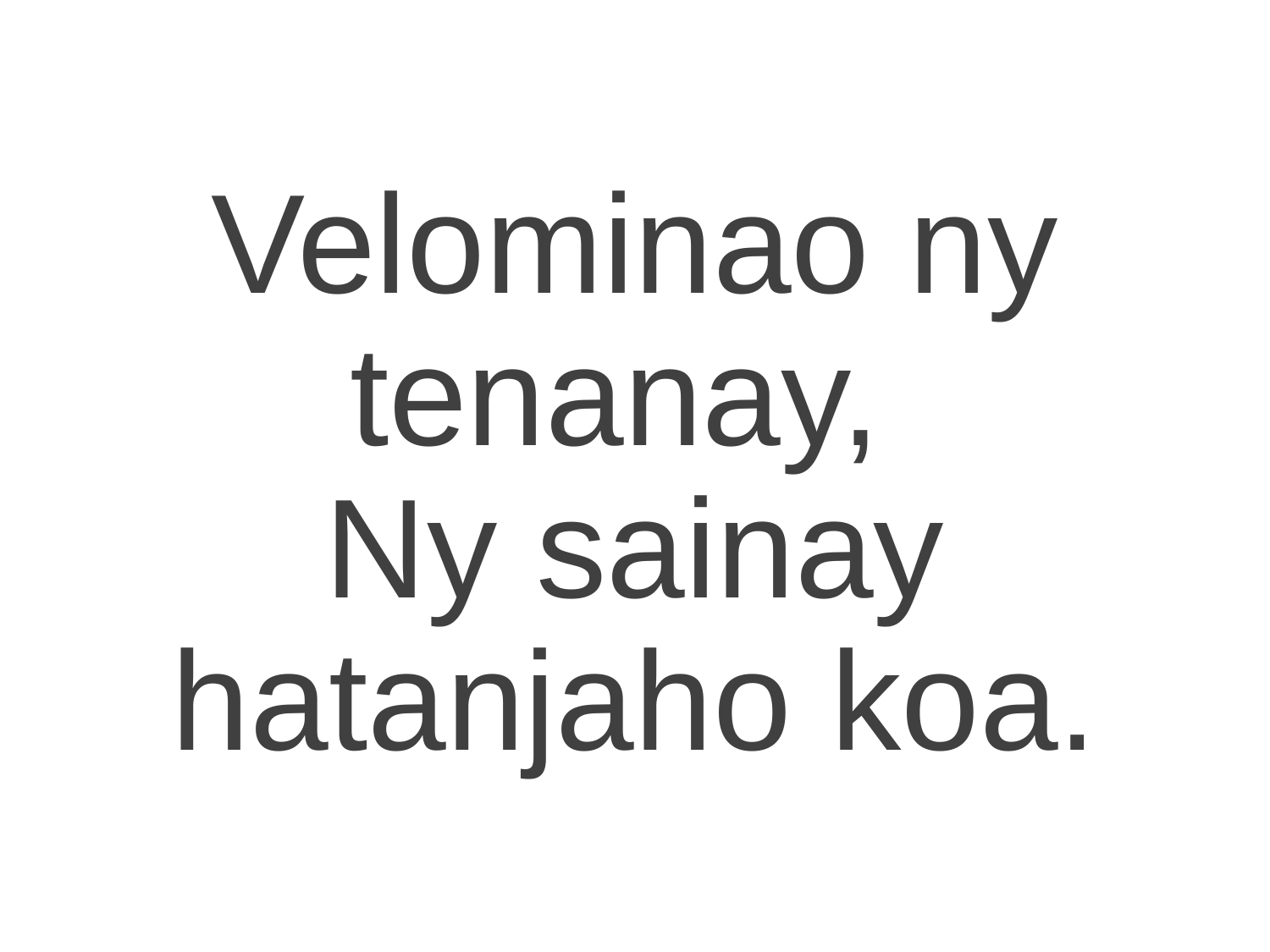

Velominao ny tenanay,
Ny sainay hatanjaho koa.